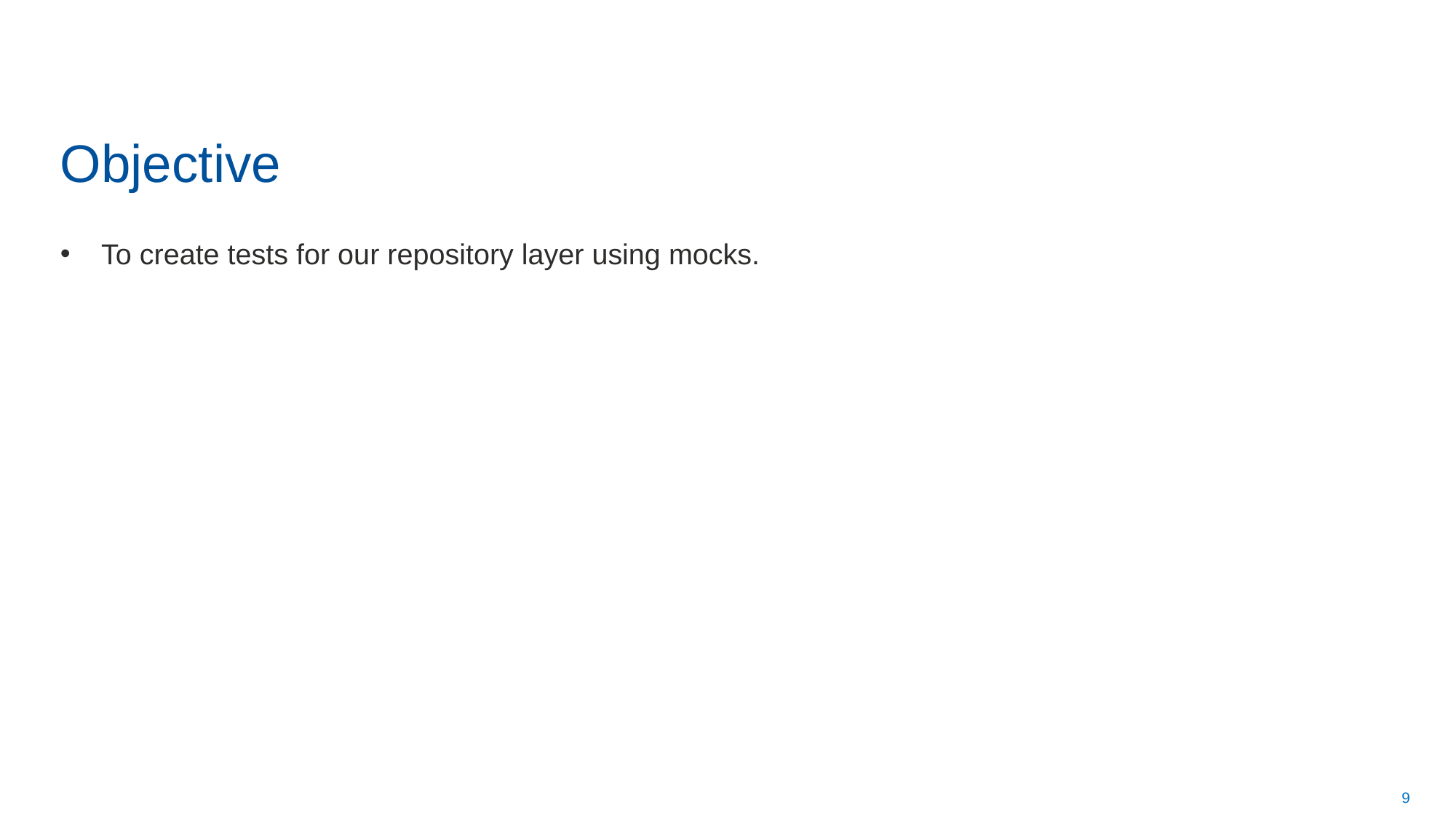

# Objective
To create tests for our repository layer using mocks.